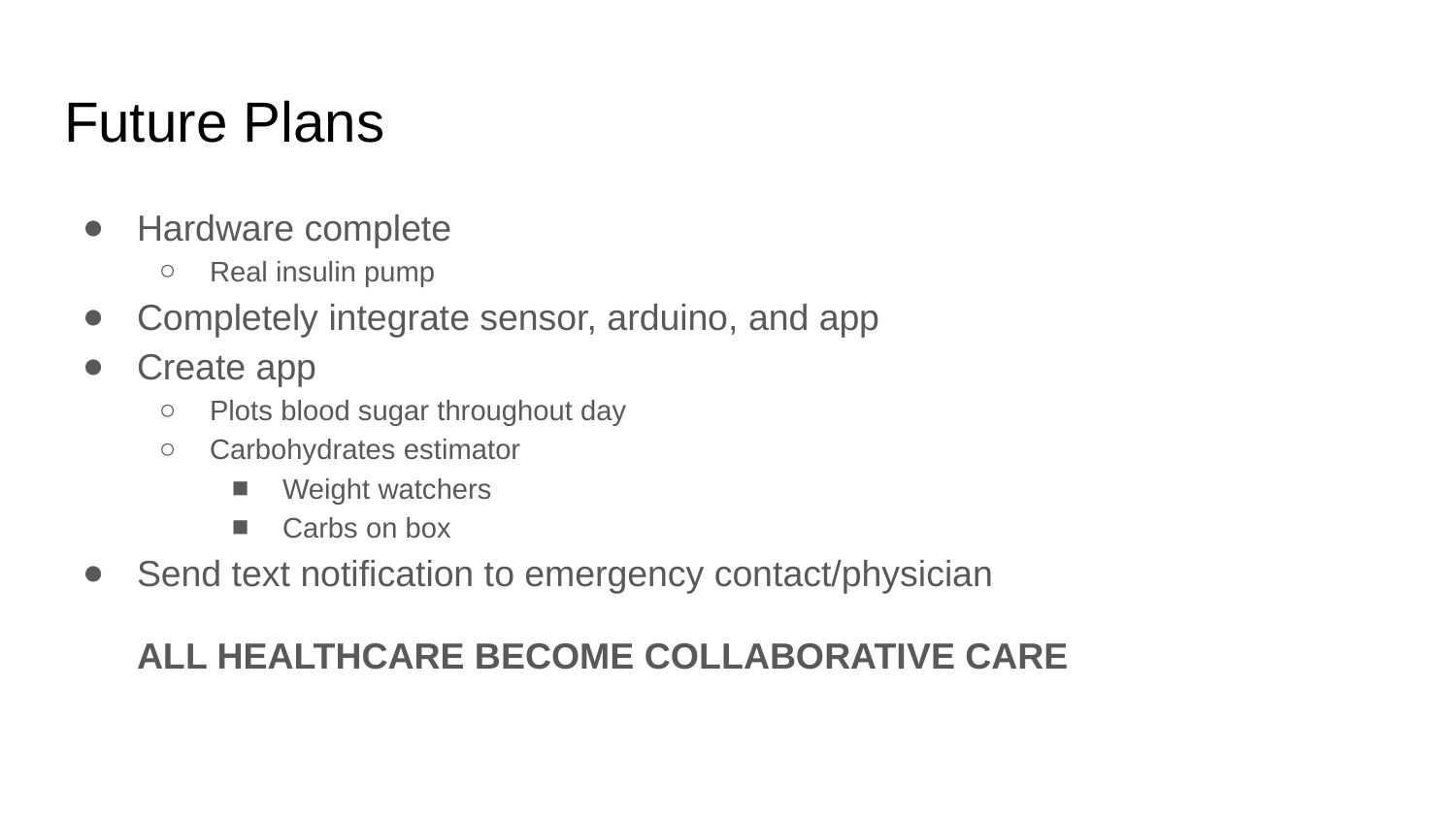

# Future Plans
Hardware complete
Real insulin pump
Completely integrate sensor, arduino, and app
Create app
Plots blood sugar throughout day
Carbohydrates estimator
Weight watchers
Carbs on box
Send text notification to emergency contact/physician
ALL HEALTHCARE BECOME COLLABORATIVE CARE